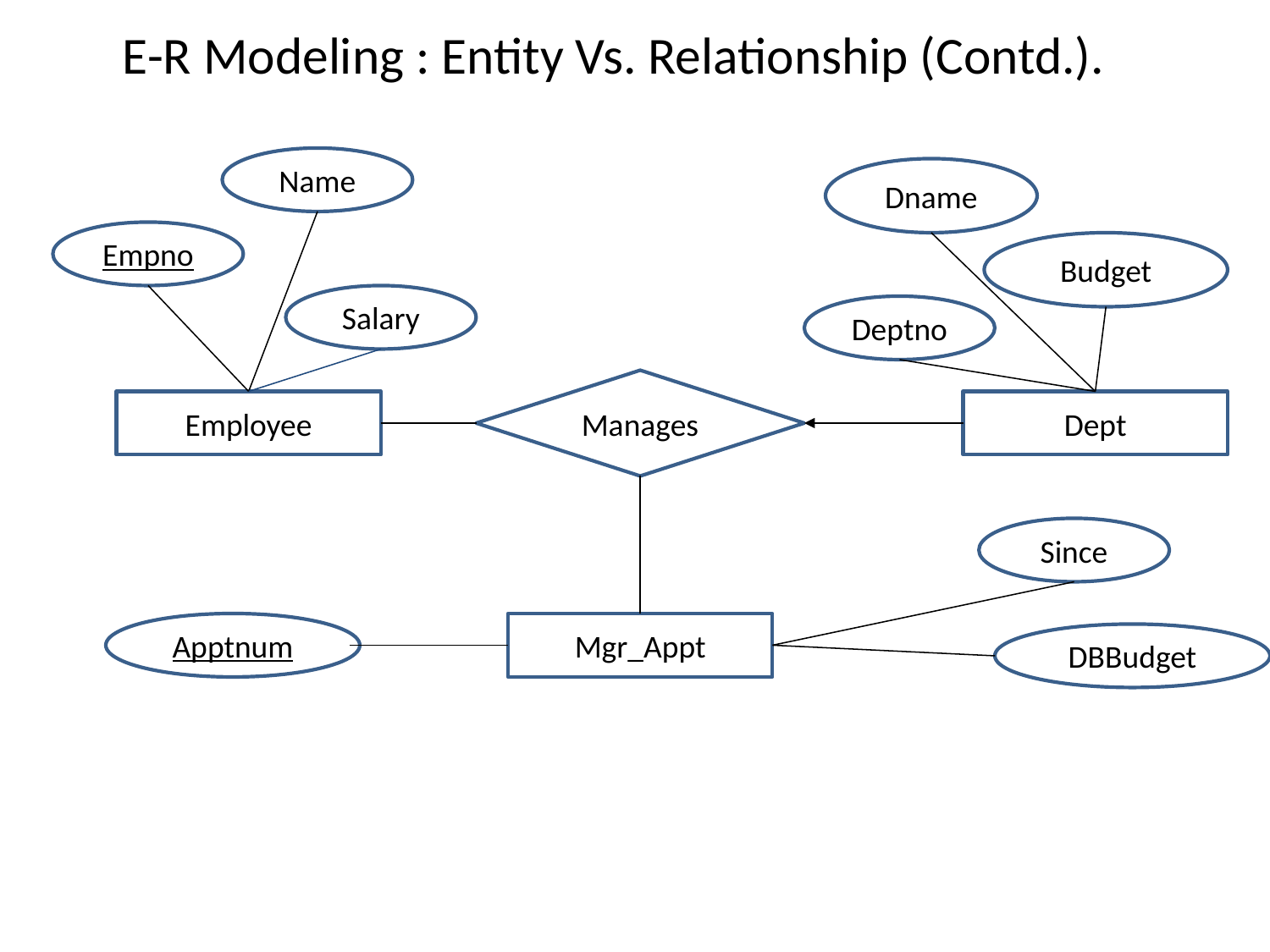

E-R Modeling : Entity Vs. Relationship (Contd.).
Name
Dname
Empno
Budget
Salary
Deptno
Manages
Employee
Dept
Since
Apptnum
Mgr_Appt
DBBudget